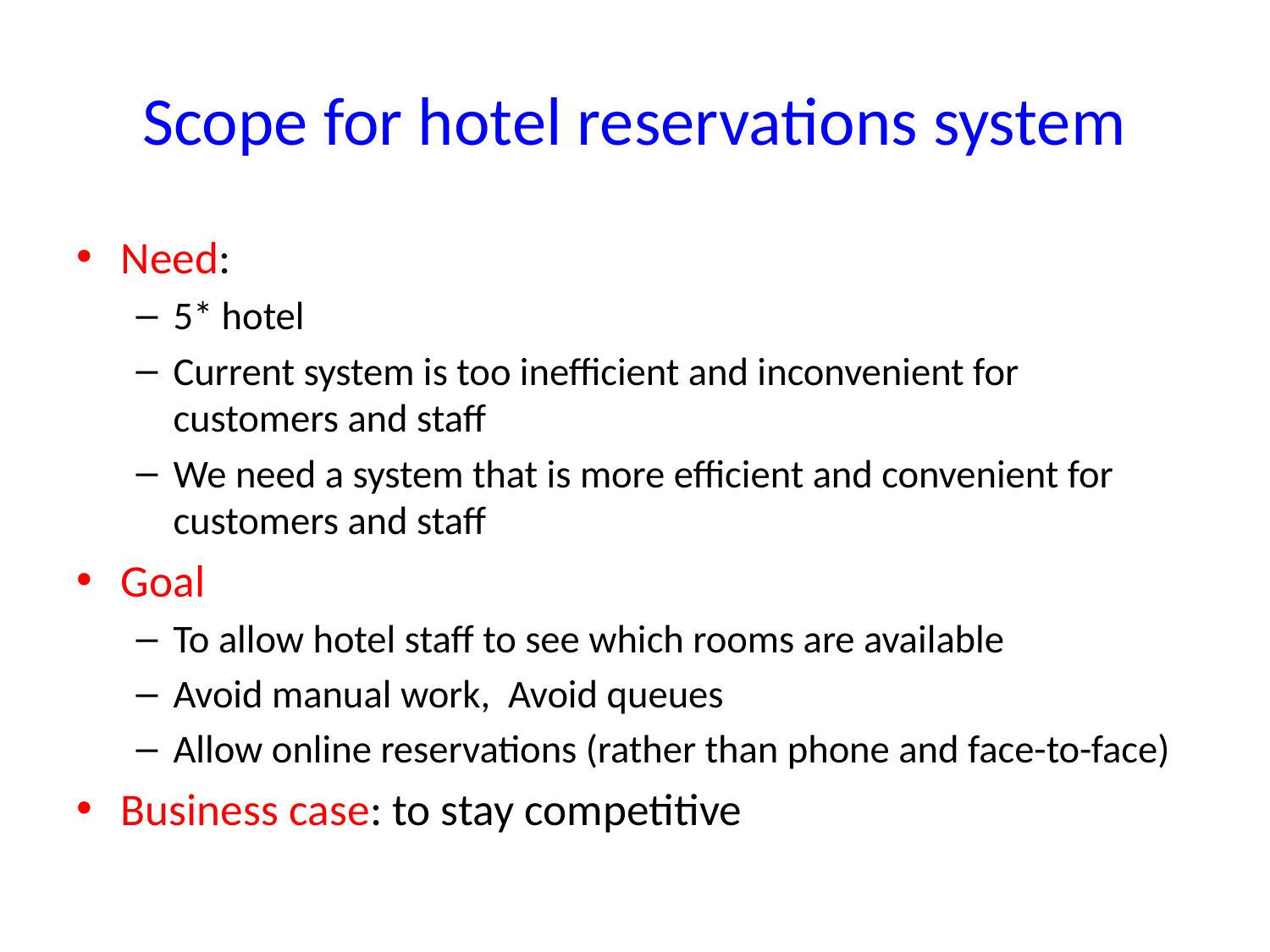

# Scope for hotel reservations system
Need:
5* hotel
Current system is too inefficient and inconvenient for customers and staff
We need a system that is more efficient and convenient for customers and staff
Goal
To allow hotel staff to see which rooms are available
Avoid manual work,  Avoid queues
Allow online reservations (rather than phone and face-to-face)
Business case: to stay competitive